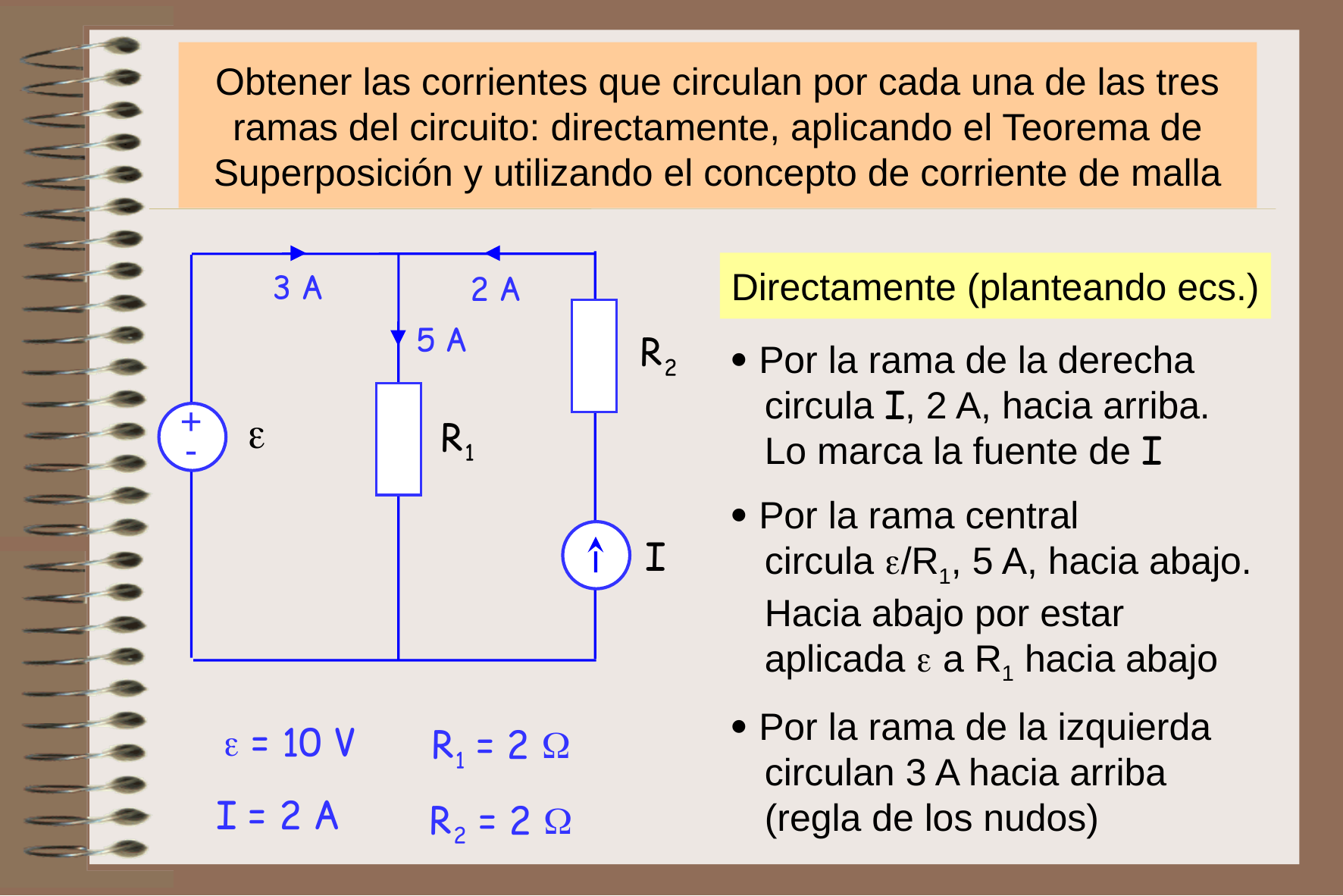

Obtener las corrientes que circulan por cada una de las tres ramas del circuito: directamente, aplicando el Teorema de Superposición y utilizando el concepto de corriente de malla

Directamente (planteando ecs.)

3 A

2 A

5 A

• Por la rama de la derecha
   circula I, 2 A, hacia arriba.
   Lo marca la fuente de I
R2

ε

R1

+
-
• Por la rama central
   circula ε/R1, 5 A, hacia abajo.
   Hacia abajo por estar
   aplicada ε a R1 hacia abajo

I

• Por la rama de la izquierda
   circulan 3 A hacia arriba
   (regla de los nudos)
ε = 10 V
R1 = 2 Ω
I = 2 A
R2 = 2 Ω